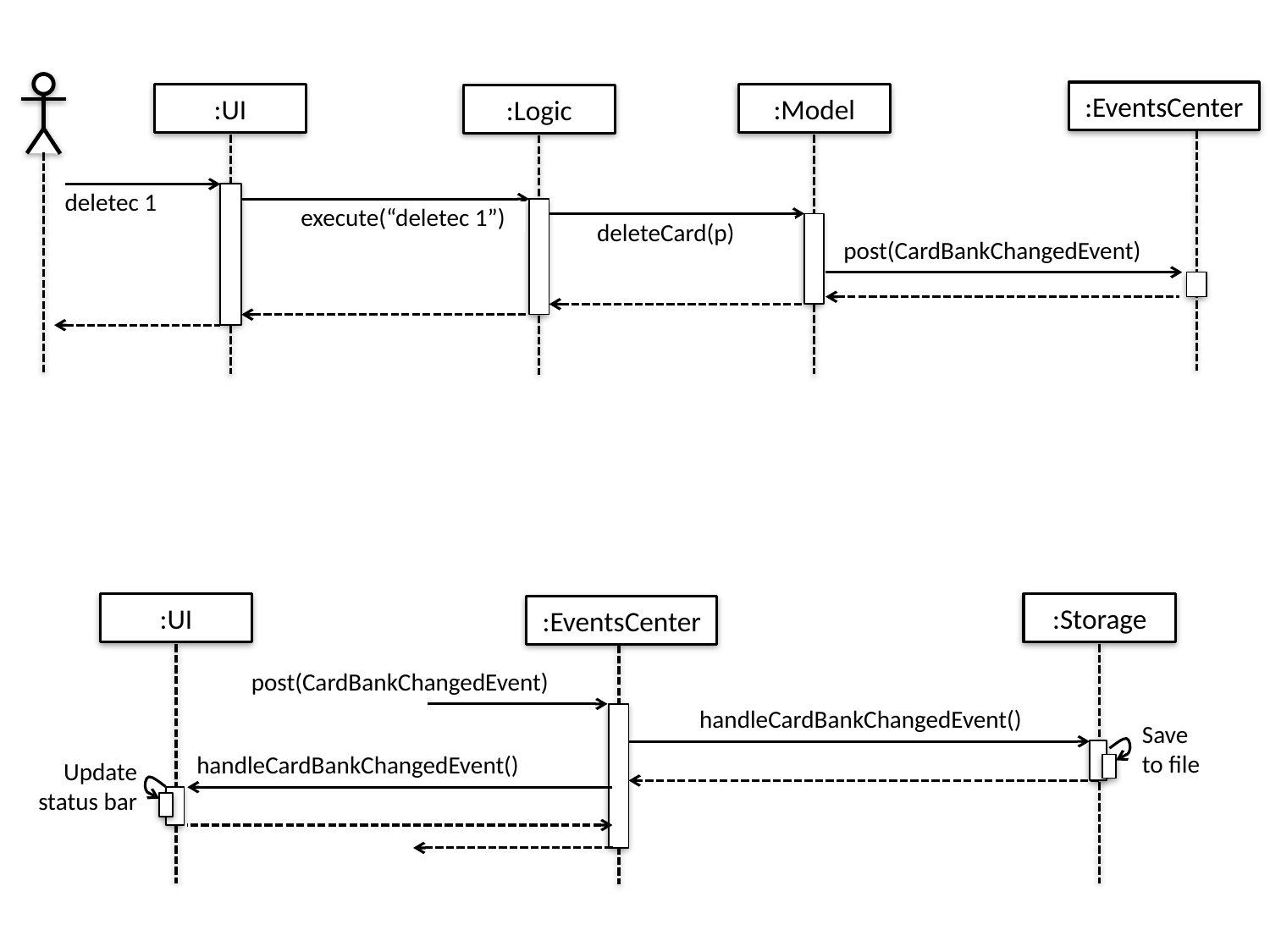

:EventsCenter
:UI
:Model
:Logic

deletec 1

execute(“deletec 1”)

deleteCard(p)
post(CardBankChangedEvent)

:UI
:Storage
:EventsCenter
post(CardBankChangedEvent)
handleCardBankChangedEvent()

Save
to file

handleCardBankChangedEvent()
Update status bar